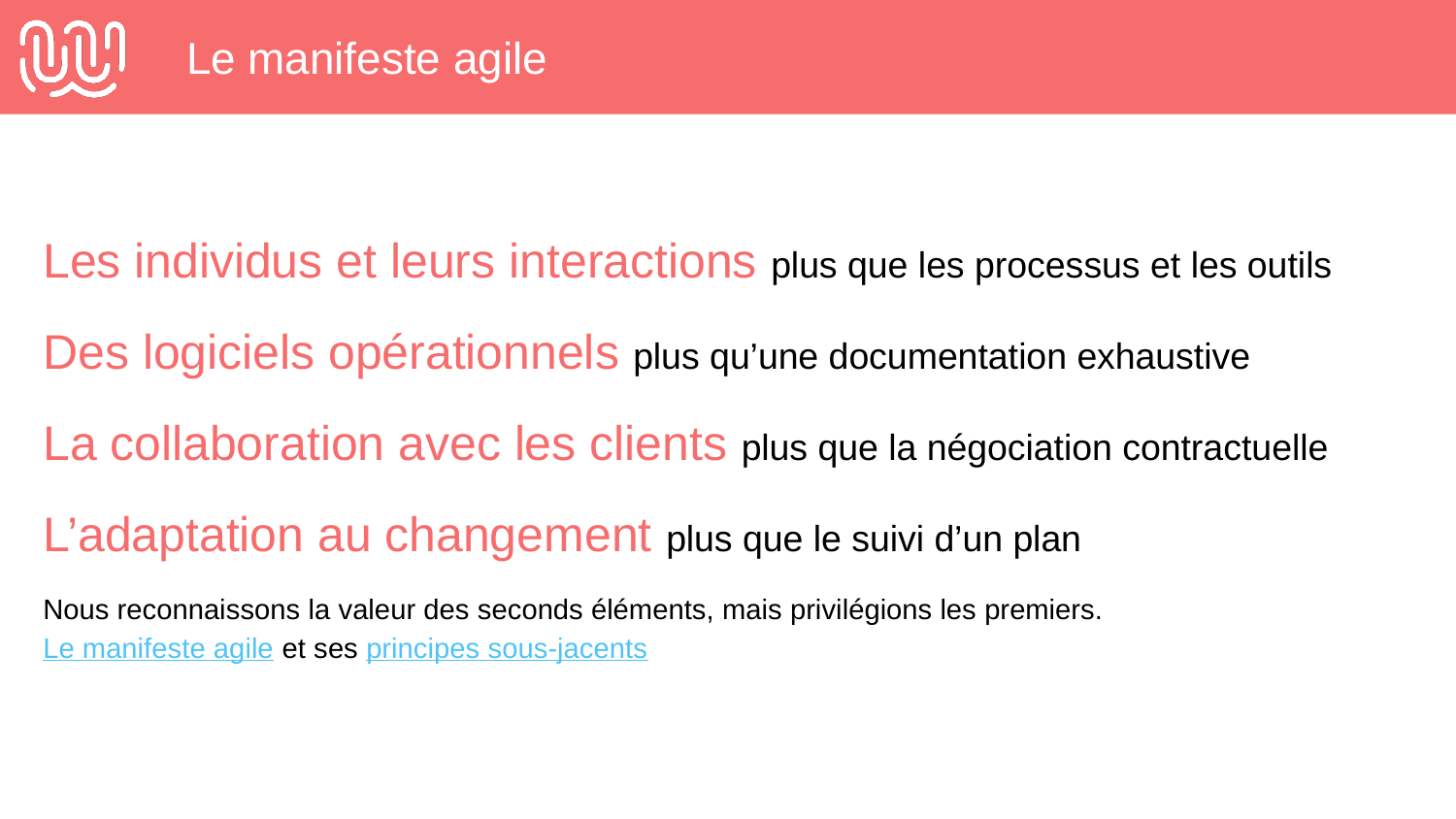

# Le manifeste agile

Les individus et leurs interactions plus que les processus et les outils
Des logiciels opérationnels plus qu’une documentation exhaustive
La collaboration avec les clients plus que la négociation contractuelle
L’adaptation au changement plus que le suivi d’un plan
Nous reconnaissons la valeur des seconds éléments, mais privilégions les premiers.
Le manifeste agile et ses principes sous-jacents